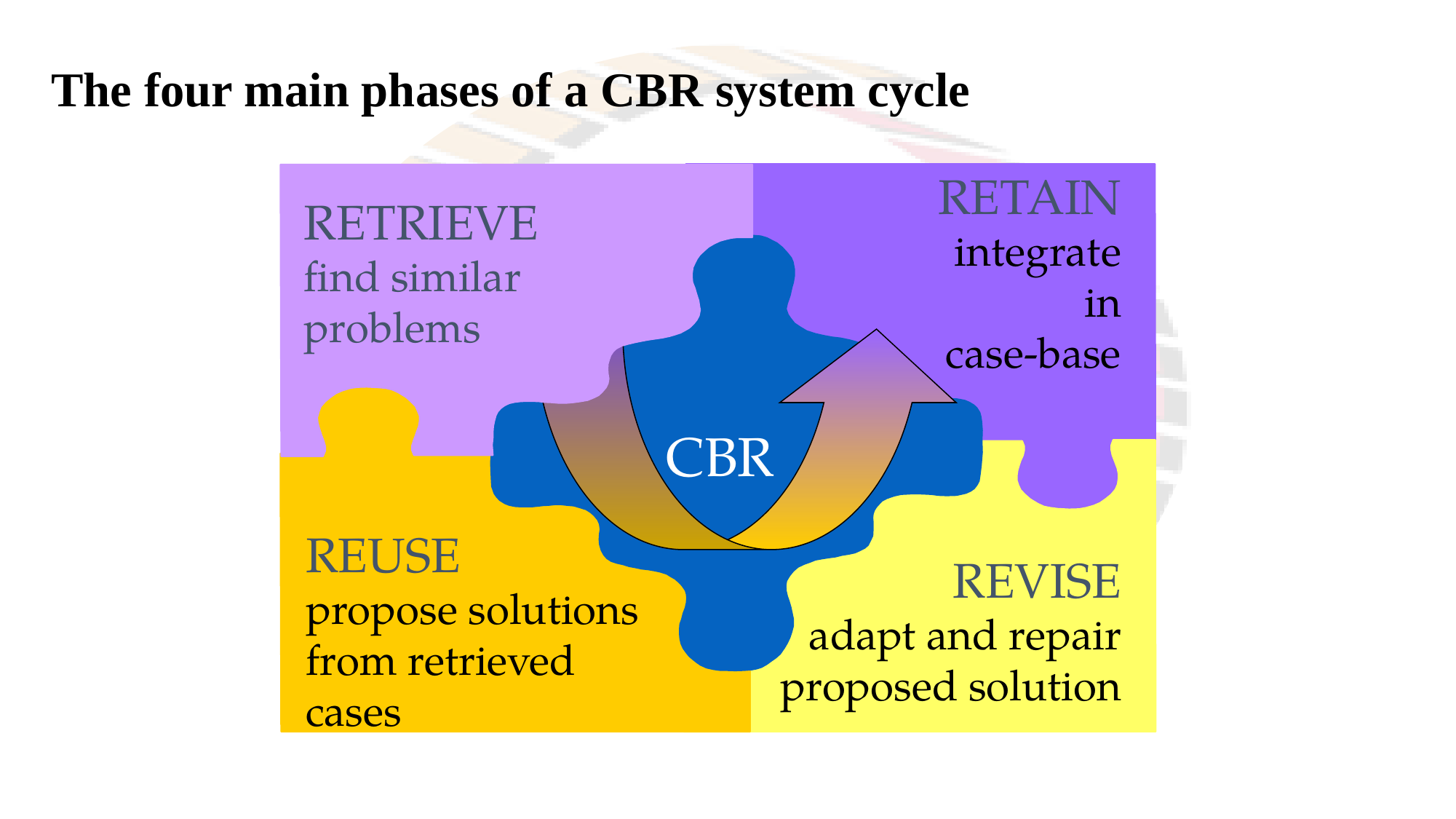

The four main phases of a CBR system cycle
RETAIN
integrate in
case-base

RETRIEVE
find similar
problems

CBR

REUSE
propose solutions
from retrieved cases
REVISE
adapt and repair
proposed solution